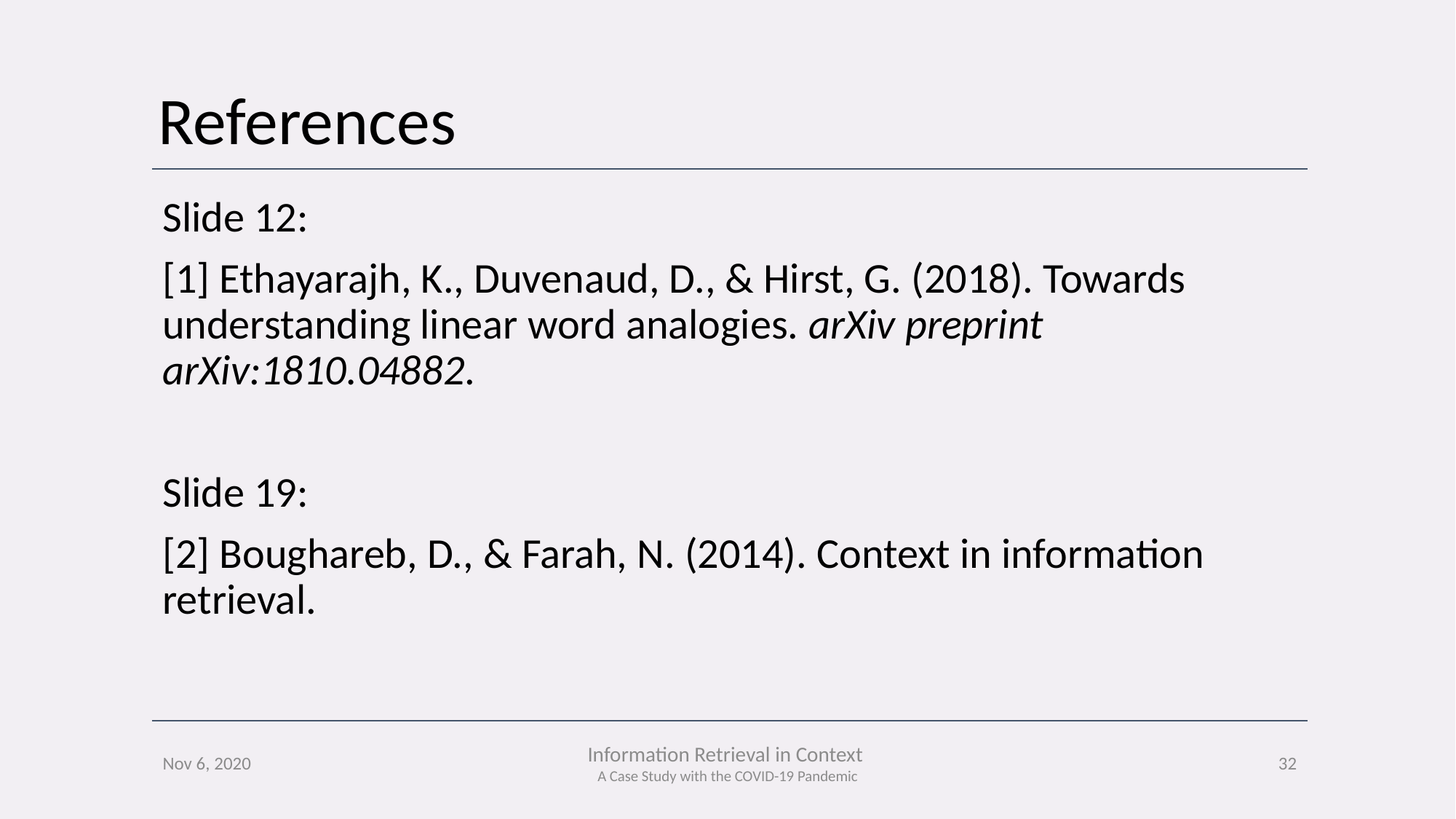

# References
Slide 12:
[1] Ethayarajh, K., Duvenaud, D., & Hirst, G. (2018). Towards understanding linear word analogies. arXiv preprint arXiv:1810.04882.

Slide 19:
[2] Boughareb, D., & Farah, N. (2014). Context in information retrieval.
32
Nov 6, 2020
Information Retrieval in Context
A Case Study with the COVID-19 Pandemic